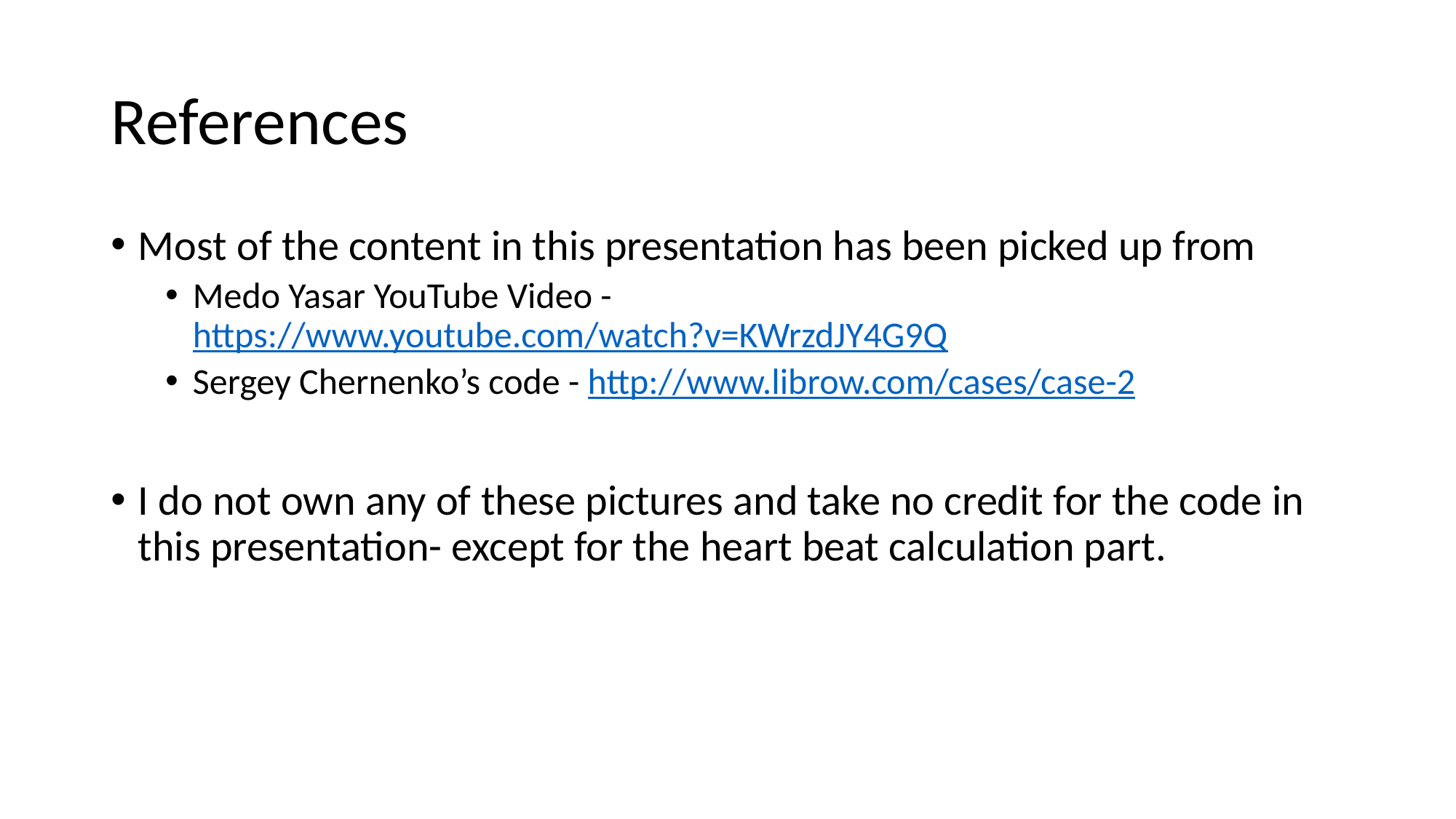

# References
Most of the content in this presentation has been picked up from
Medo Yasar YouTube Video -https://www.youtube.com/watch?v=KWrzdJY4G9Q
Sergey Chernenko’s code - http://www.librow.com/cases/case-2

I do not own any of these pictures and take no credit for the code in this presentation- except for the heart beat calculation part.